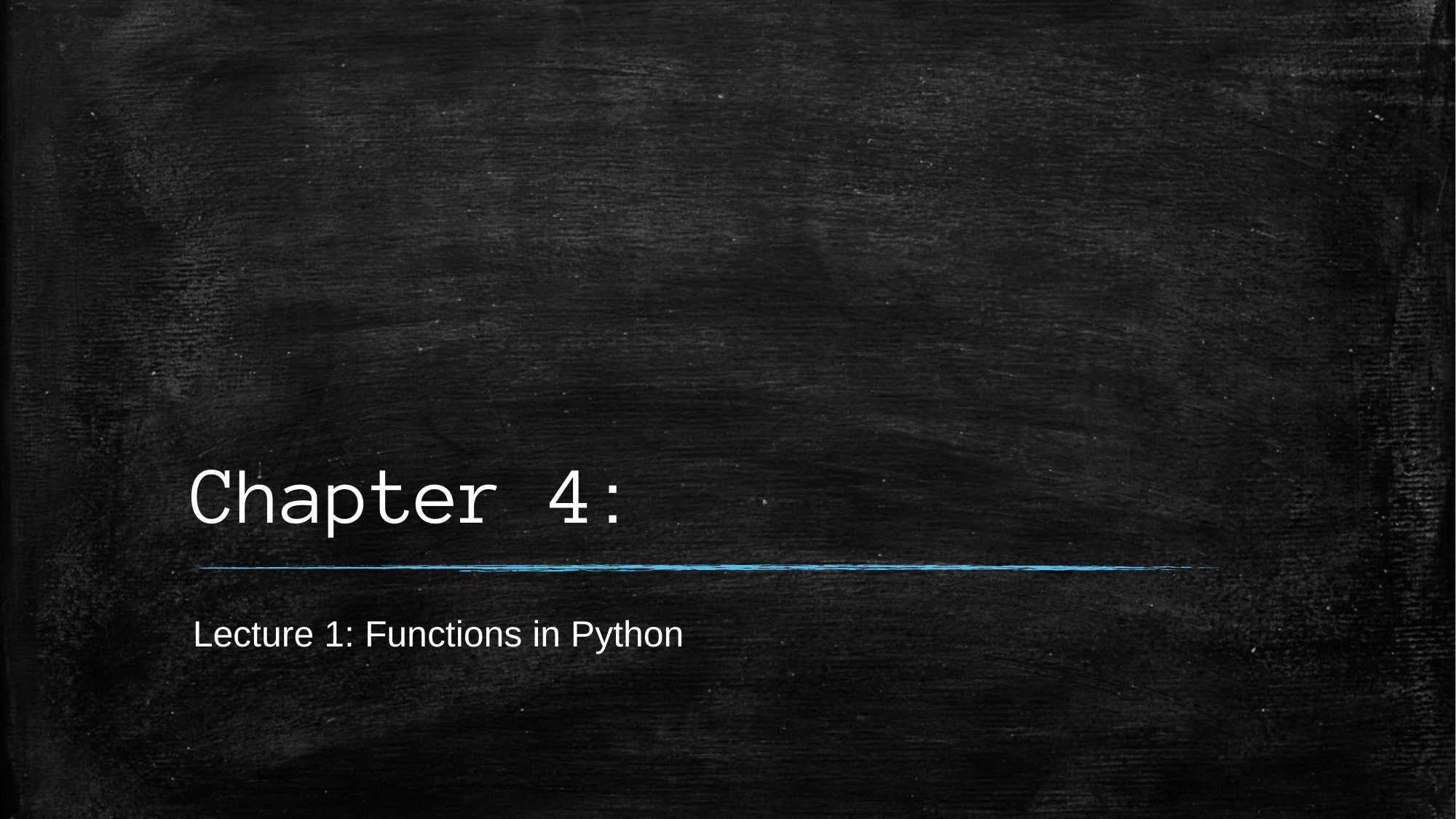

# Chapter 4:
Lecture 1: Functions in Python